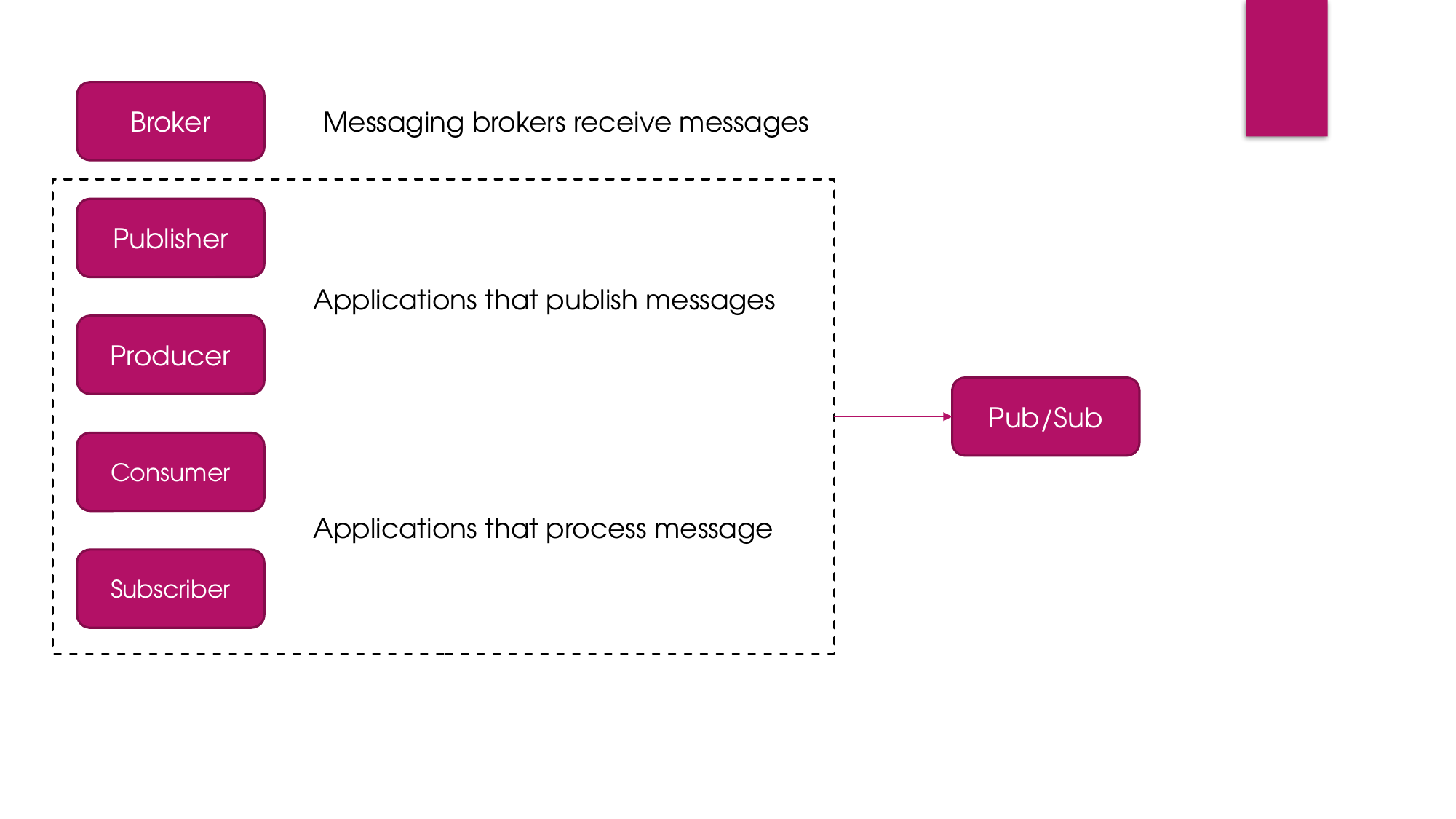

Broker
Messaging brokers receive messages

Publisher
Applications that publish messages
Producer
Pub/Sub
Consumer
Applications that process message
Subscriber